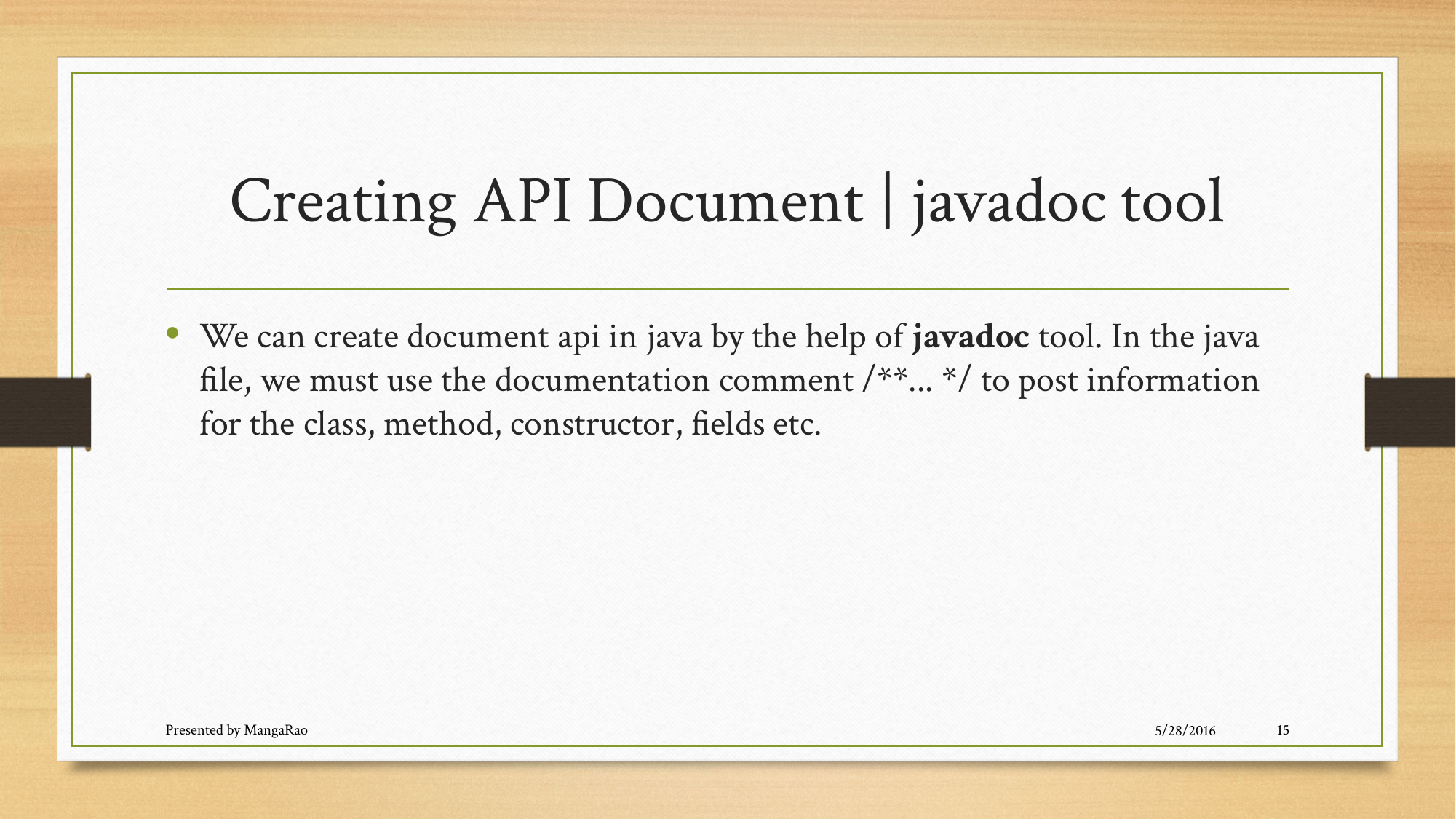

# Creating API Document | javadoc tool
We can create document api in java by the help of javadoc tool. In the java file, we must use the documentation comment /**... */ to post information for the class, method, constructor, fields etc.
Presented by MangaRao
5/28/2016
15